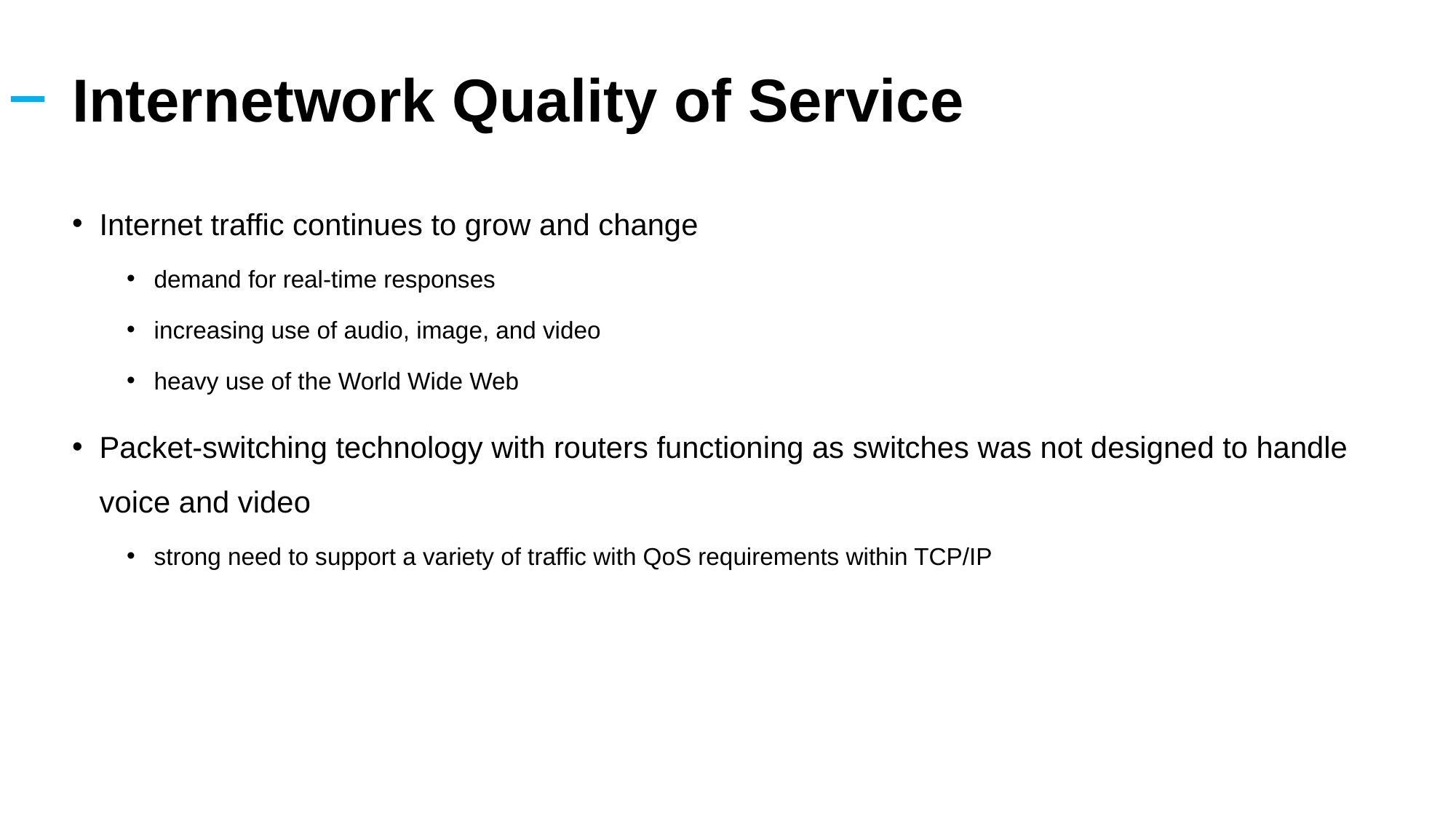

# Internetwork Quality of Service

Internet traffic continues to grow and change
demand for real-time responses
increasing use of audio, image, and video
heavy use of the World Wide Web
Packet-switching technology with routers functioning as switches was not designed to handle voice and video
strong need to support a variety of traffic with QoS requirements within TCP/IP